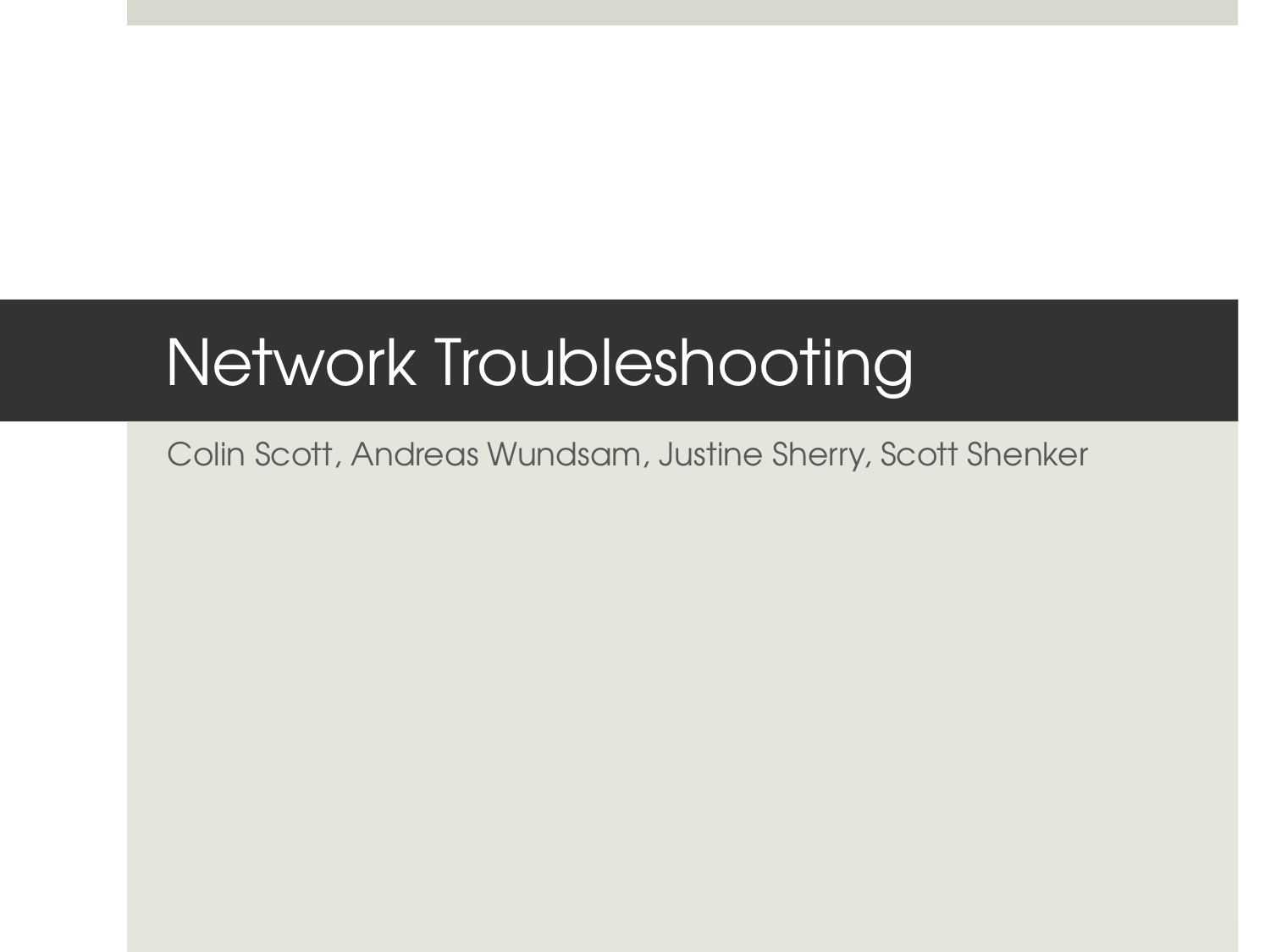

# Network Troubleshooting
Colin Scott, Andreas Wundsam, Justine Sherry, Scott Shenker